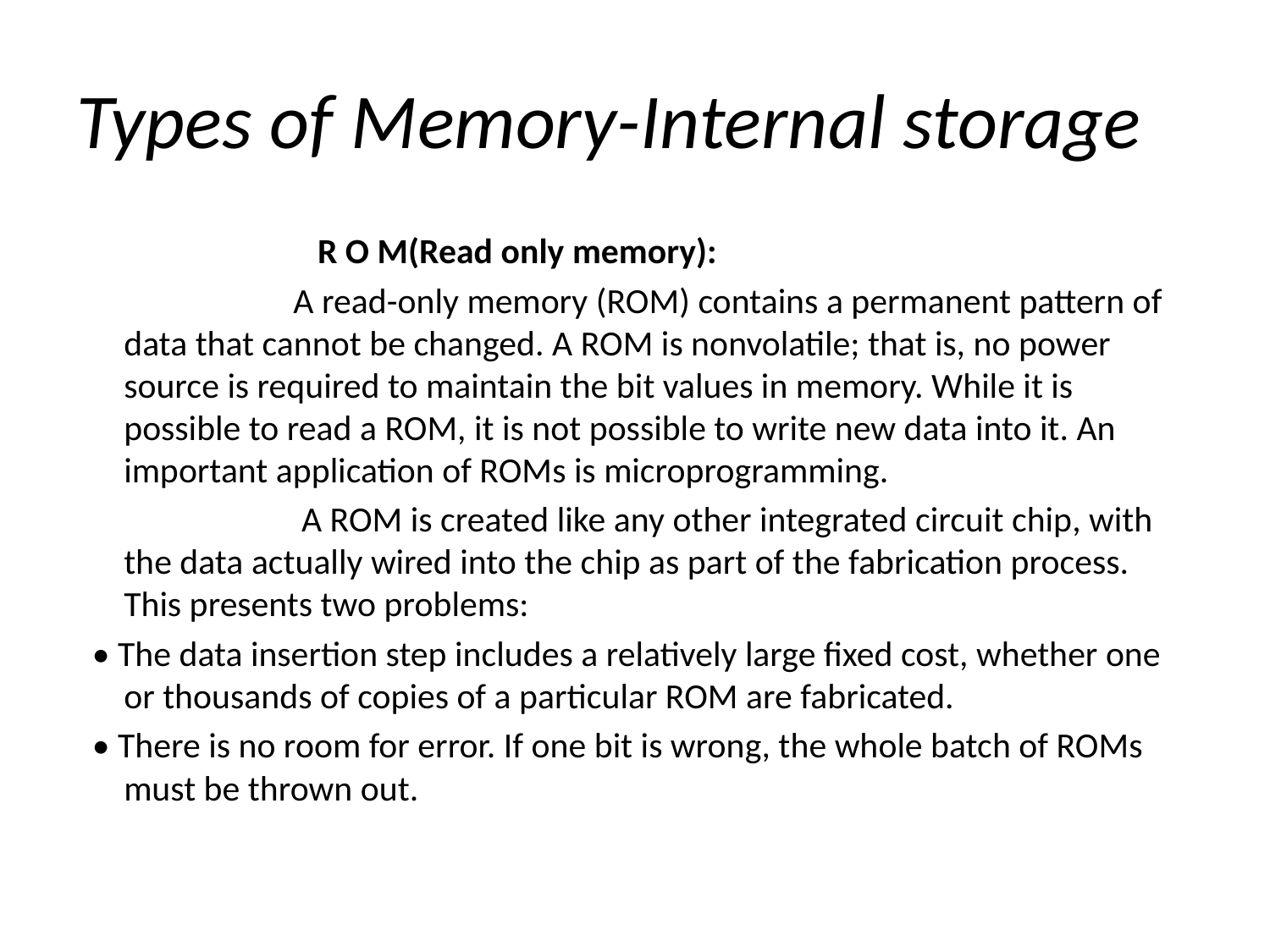

# Types of Memory-Internal storage
                              R O M(Read only memory):
                           A read-only memory (ROM) contains a permanent pattern of data that cannot be changed. A ROM is nonvolatile; that is, no power source is required to maintain the bit values in memory. While it is possible to read a ROM, it is not possible to write new data into it. An important application of ROMs is microprogramming.
                            A ROM is created like any other integrated circuit chip, with the data actually wired into the chip as part of the fabrication process. This presents two problems:
  • The data insertion step includes a relatively large fixed cost, whether one or thousands of copies of a particular ROM are fabricated.
  • There is no room for error. If one bit is wrong, the whole batch of ROMs must be thrown out.